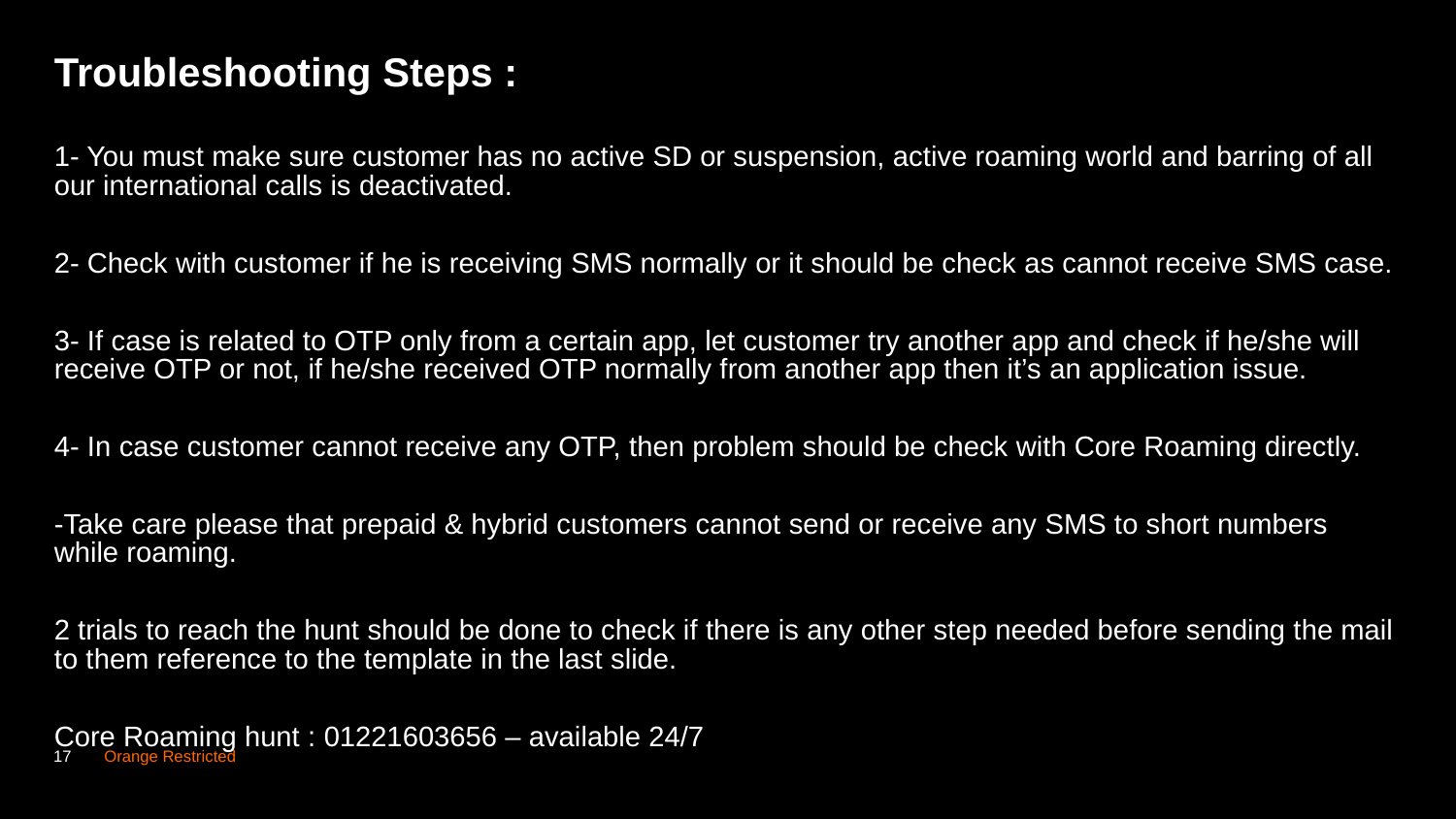

Troubleshooting Steps :
1- You must make sure customer has no active SD or suspension, active roaming world and barring of all our international calls is deactivated.
2- Check with customer if he is receiving SMS normally or it should be check as cannot receive SMS case.
3- If case is related to OTP only from a certain app, let customer try another app and check if he/she will receive OTP or not, if he/she received OTP normally from another app then it’s an application issue.
4- In case customer cannot receive any OTP, then problem should be check with Core Roaming directly.
-Take care please that prepaid & hybrid customers cannot send or receive any SMS to short numbers while roaming.
2 trials to reach the hunt should be done to check if there is any other step needed before sending the mail to them reference to the template in the last slide.
Core Roaming hunt : 01221603656 – available 24/7